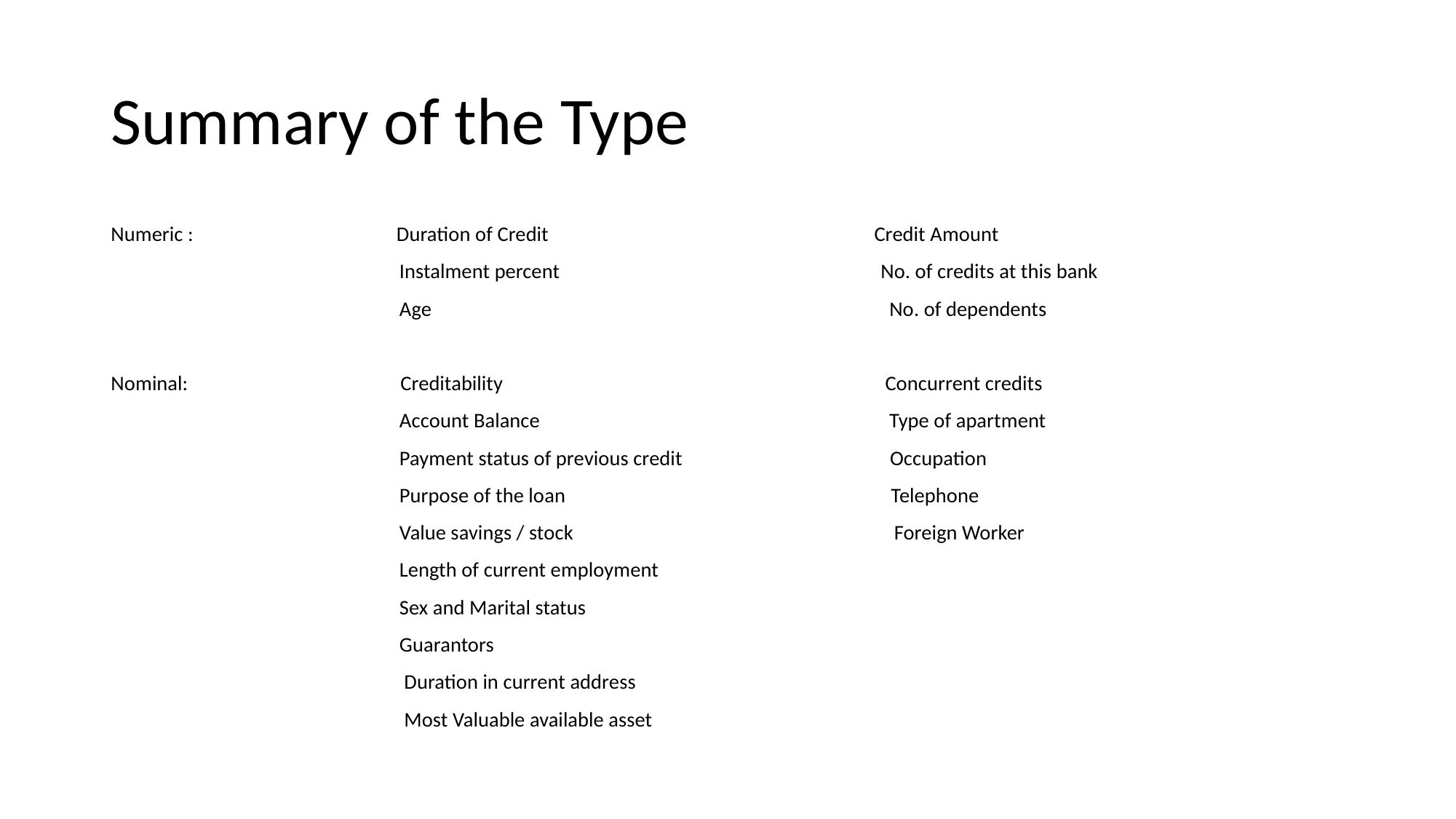

# Summary of the Type
Numeric :                                           Duration of Credit                                                                     Credit Amount
                                                             Instalment percent                                                                    No. of credits at this bank
                                                             Age                                                                                                 No. of dependents

Nominal:                                             Creditability                                                                                 Concurrent credits
                                                             Account Balance                                                                          Type of apartment
                                                             Payment status of previous credit                                            Occupation
                                                             Purpose of the loan                                                                     Telephone
                                                             Value savings / stock                                                                    Foreign Worker
                                                             Length of current employment
                                                             Sex and Marital status
                                                             Guarantors
                                                              Duration in current address
                                                              Most Valuable available asset